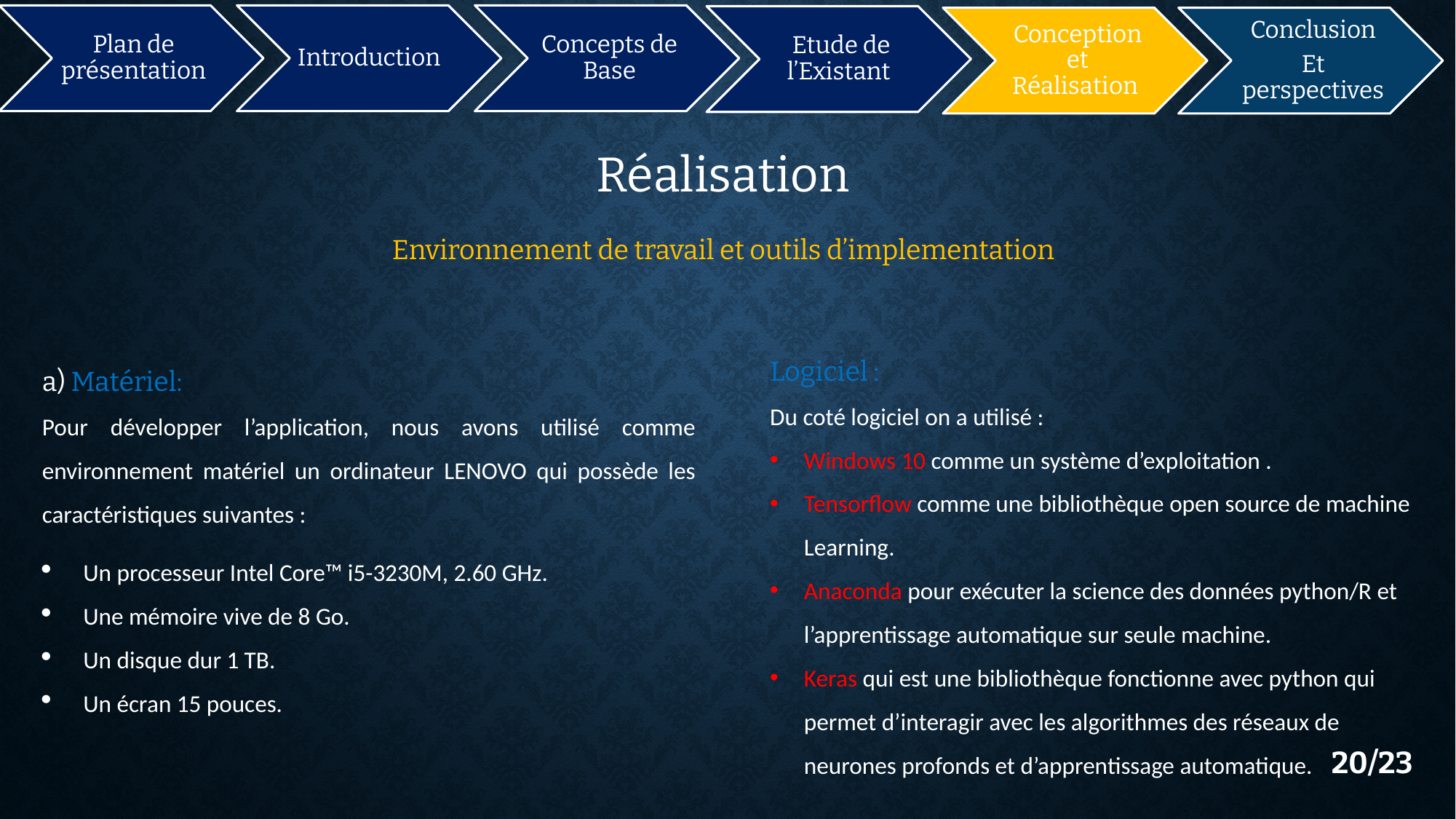

Plan de présentation
Introduction
Concepts de Base
Etude de l’Existant
Conception et Réalisation
Conclusion
Et perspectives

Réalisation
Environnement de travail et outils d’implementation
Logiciel :
Du coté logiciel on a utilisé :
Windows 10 comme un système d’exploitation .
Tensorflow comme une bibliothèque open source de machine Learning.
Anaconda pour exécuter la science des données python/R et l’apprentissage automatique sur seule machine.
Keras qui est une bibliothèque fonctionne avec python qui permet d’interagir avec les algorithmes des réseaux de neurones profonds et d’apprentissage automatique.
a) Matériel:
Pour développer l’application, nous avons utilisé comme environnement matériel un ordinateur LENOVO qui possède les caractéristiques suivantes :
Un processeur Intel Core™ i5-3230M, 2.60 GHz.
Une mémoire vive de 8 Go.
Un disque dur 1 TB.
Un écran 15 pouces.

20/23